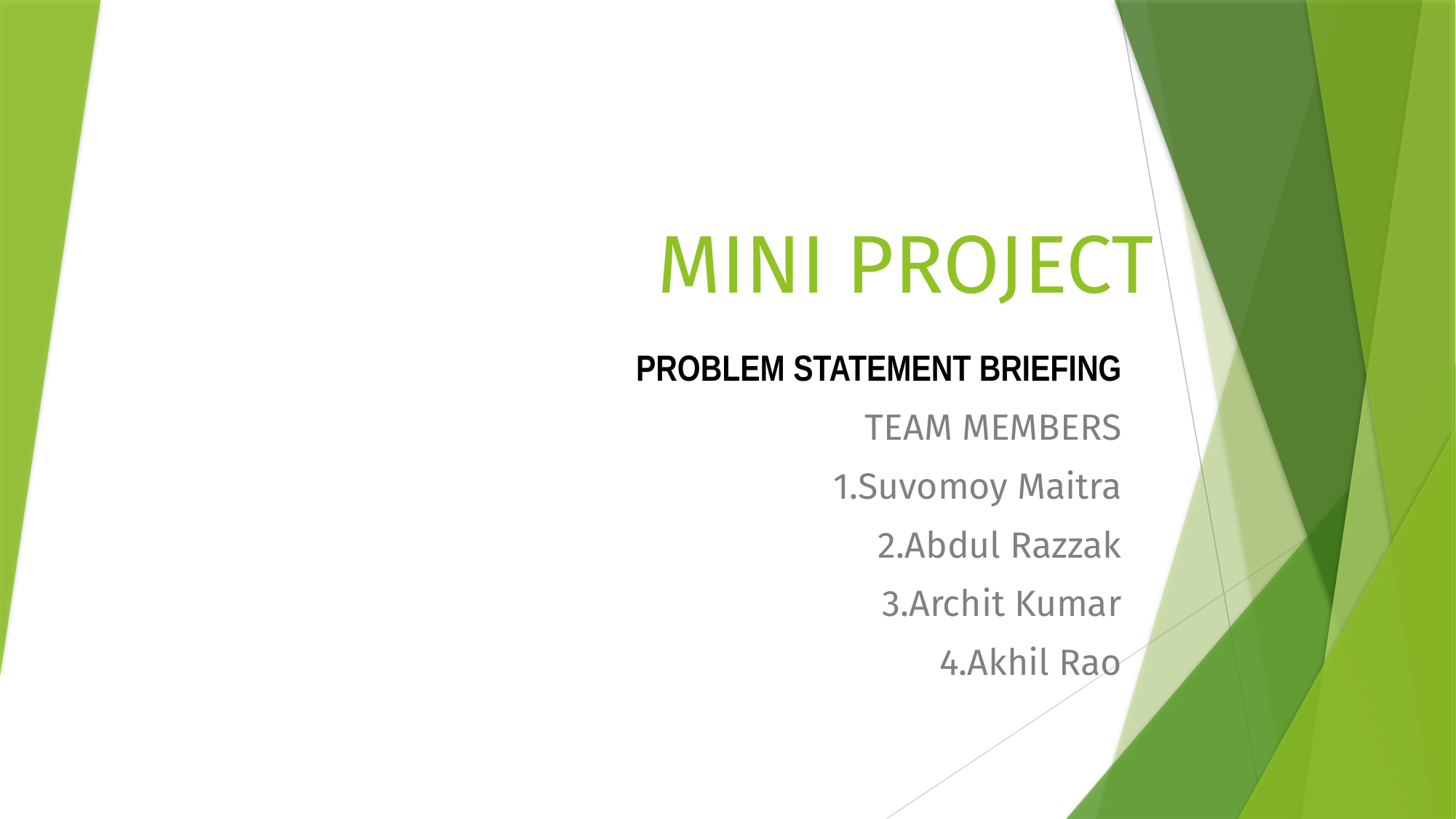

# MINI PROJECT
PROBLEM STATEMENT BRIEFING
TEAM MEMBERS
1.Suvomoy Maitra
2.Abdul Razzak
3.Archit Kumar
4.Akhil Rao